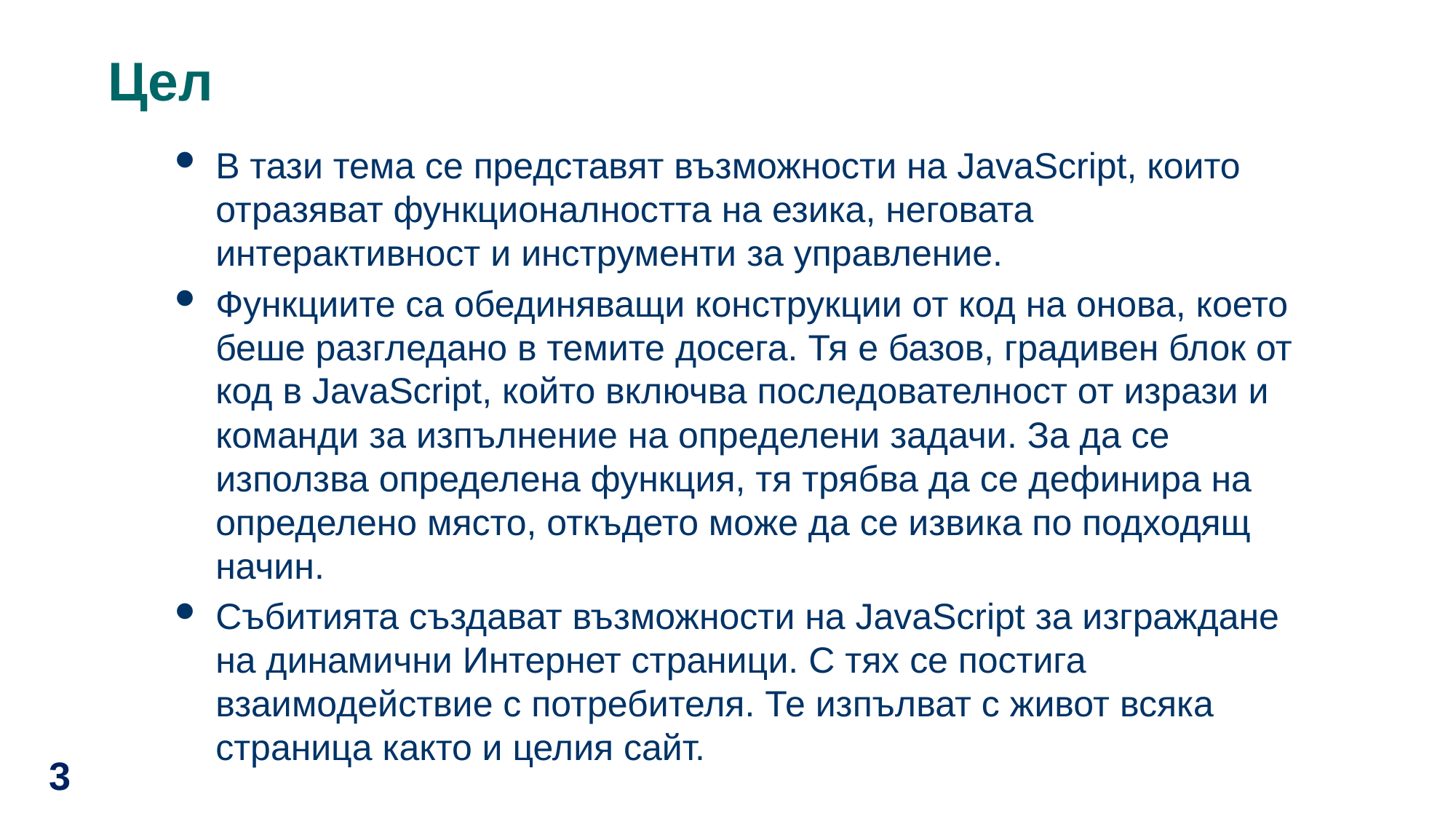

Цел
В тази тема се представят възможности на JavaScript, които отразяват функционалността на езика, неговата интерактивност и инструменти за управление.
Функциите са обединяващи конструкции от код на онова, което беше разгледано в темите досега. Тя е базов, градивен блок от код в JavaScript, който включва последователност от изрази и команди за изпълнение на определени задачи. За да се използва определена функция, тя трябва да се дефинира на определено място, откъдето може да се извика по подходящ начин.
Събитията създават възможности на JavaScript за изграждане на динамични Интернет страници. С тях се постига взаимодействие с потребителя. Те изпълват с живот всяка страница както и целия сайт.
3
3